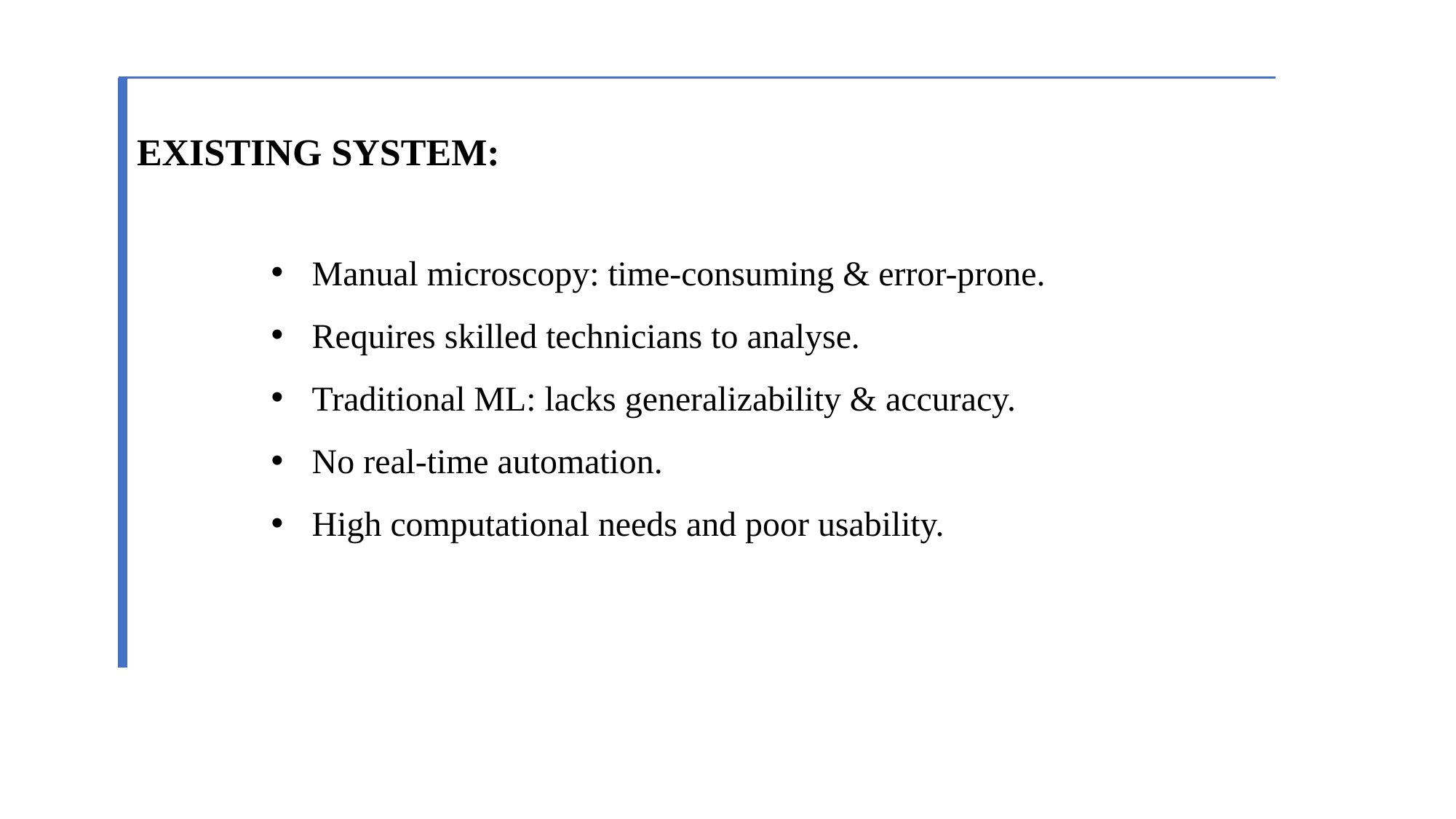

EXISTING SYSTEM:
Manual microscopy: time-consuming & error-prone.
Requires skilled technicians to analyse.
Traditional ML: lacks generalizability & accuracy.
No real-time automation.
High computational needs and poor usability.